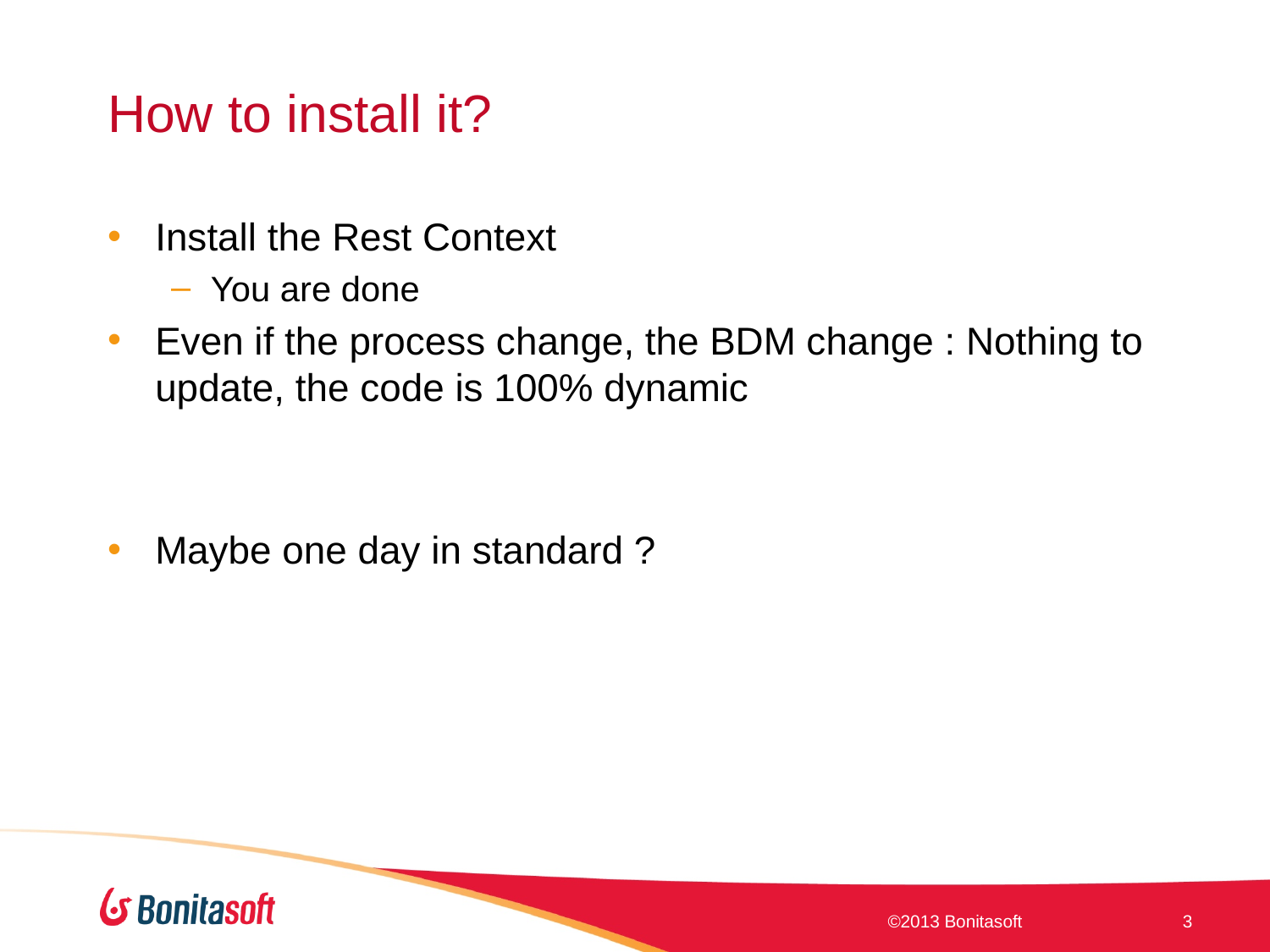

# How to install it?
Install the Rest Context
You are done
Even if the process change, the BDM change : Nothing to update, the code is 100% dynamic

Maybe one day in standard ?
©2013 Bonitasoft
3